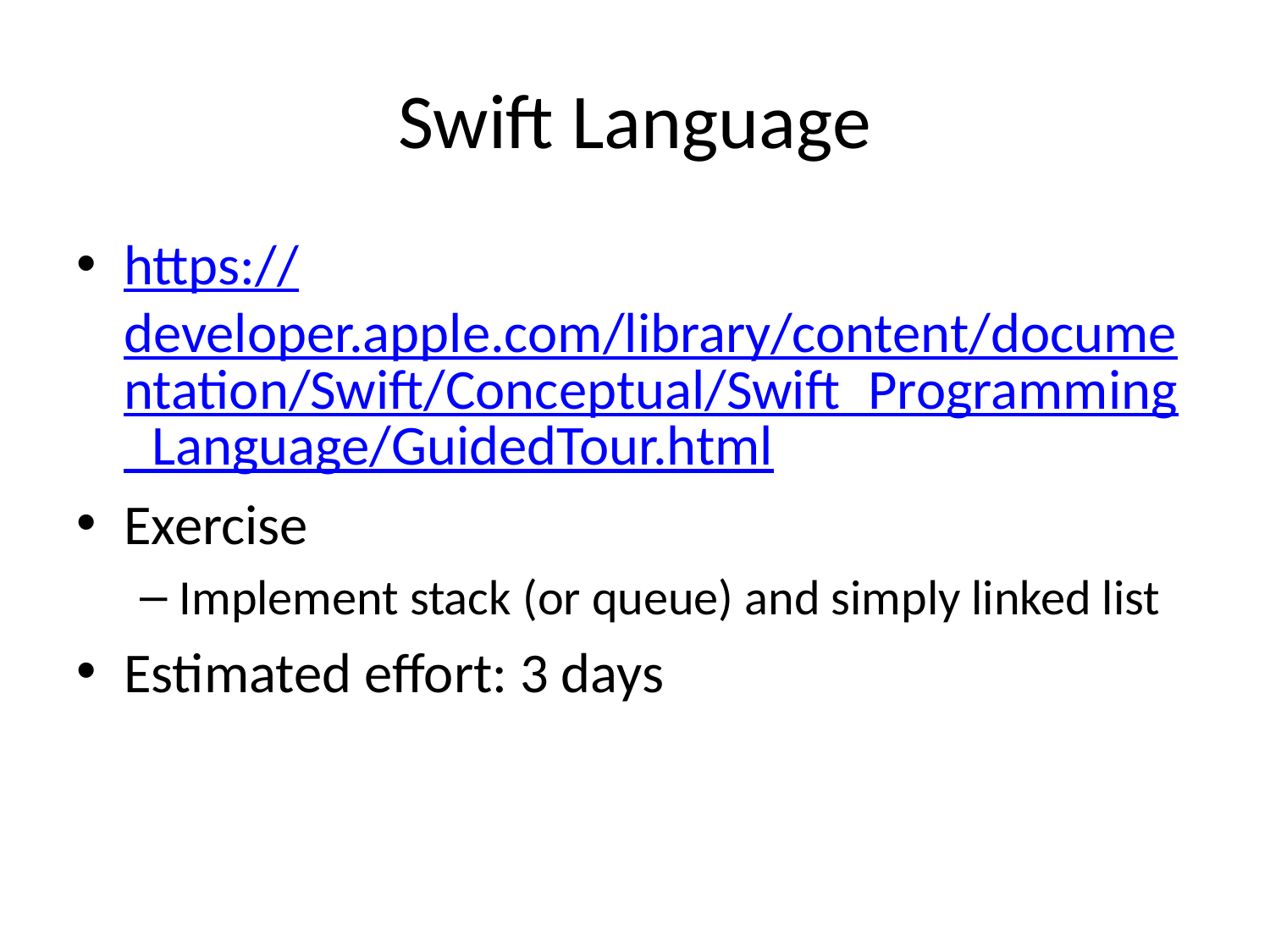

# Swift Language
https://developer.apple.com/library/content/documentation/Swift/Conceptual/Swift_Programming_Language/GuidedTour.html
Exercise
Implement stack (or queue) and simply linked list
Estimated effort: 3 days